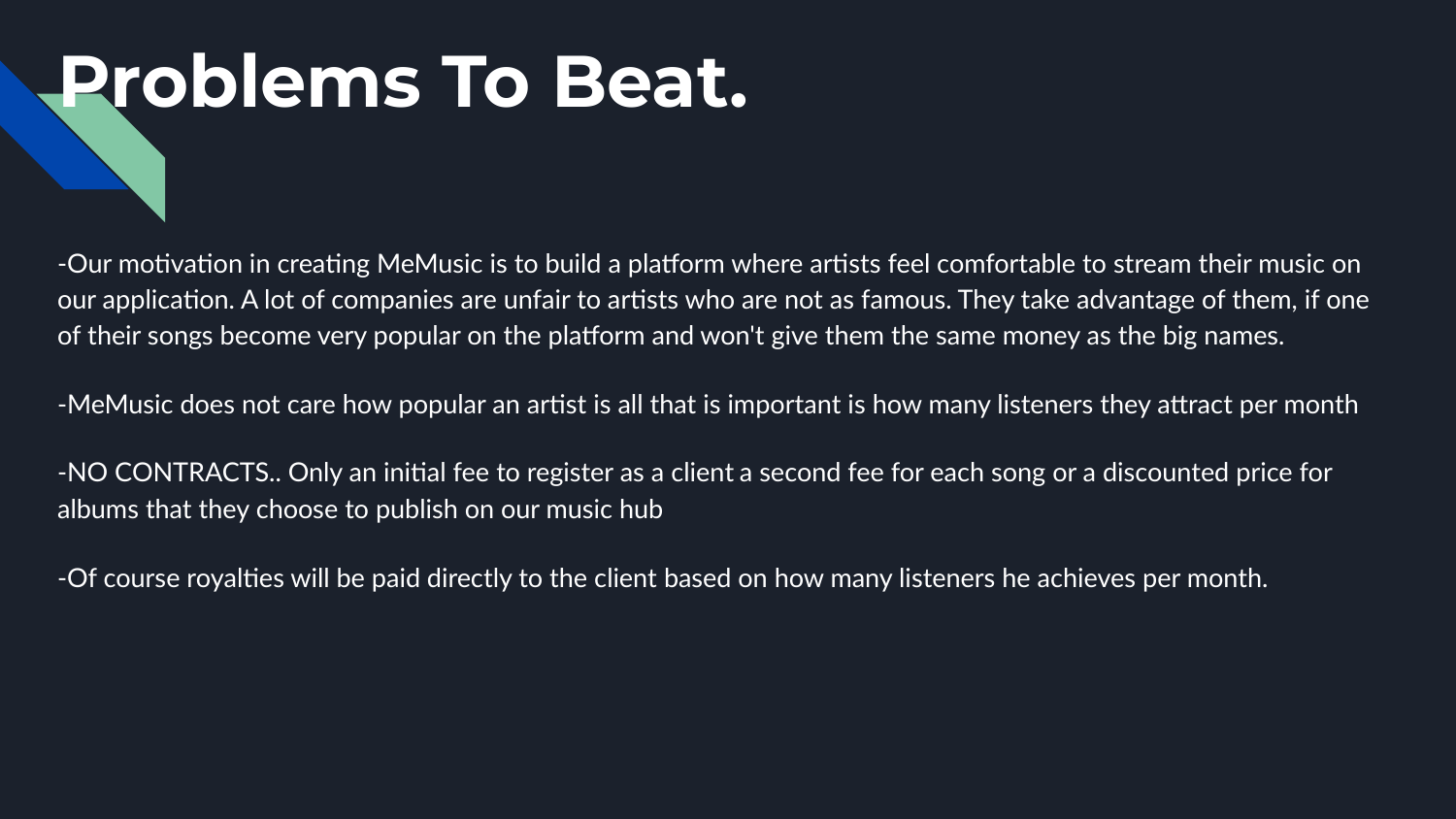

# Problems To Beat.

-Our motivation in creating MeMusic is to build a platform where artists feel comfortable to stream their music on our application. A lot of companies are unfair to artists who are not as famous. They take advantage of them, if one of their songs become very popular on the platform and won't give them the same money as the big names.
-MeMusic does not care how popular an artist is all that is important is how many listeners they attract per month
-NO CONTRACTS.. Only an initial fee to register as a client a second fee for each song or a discounted price for albums that they choose to publish on our music hub
-Of course royalties will be paid directly to the client based on how many listeners he achieves per month.